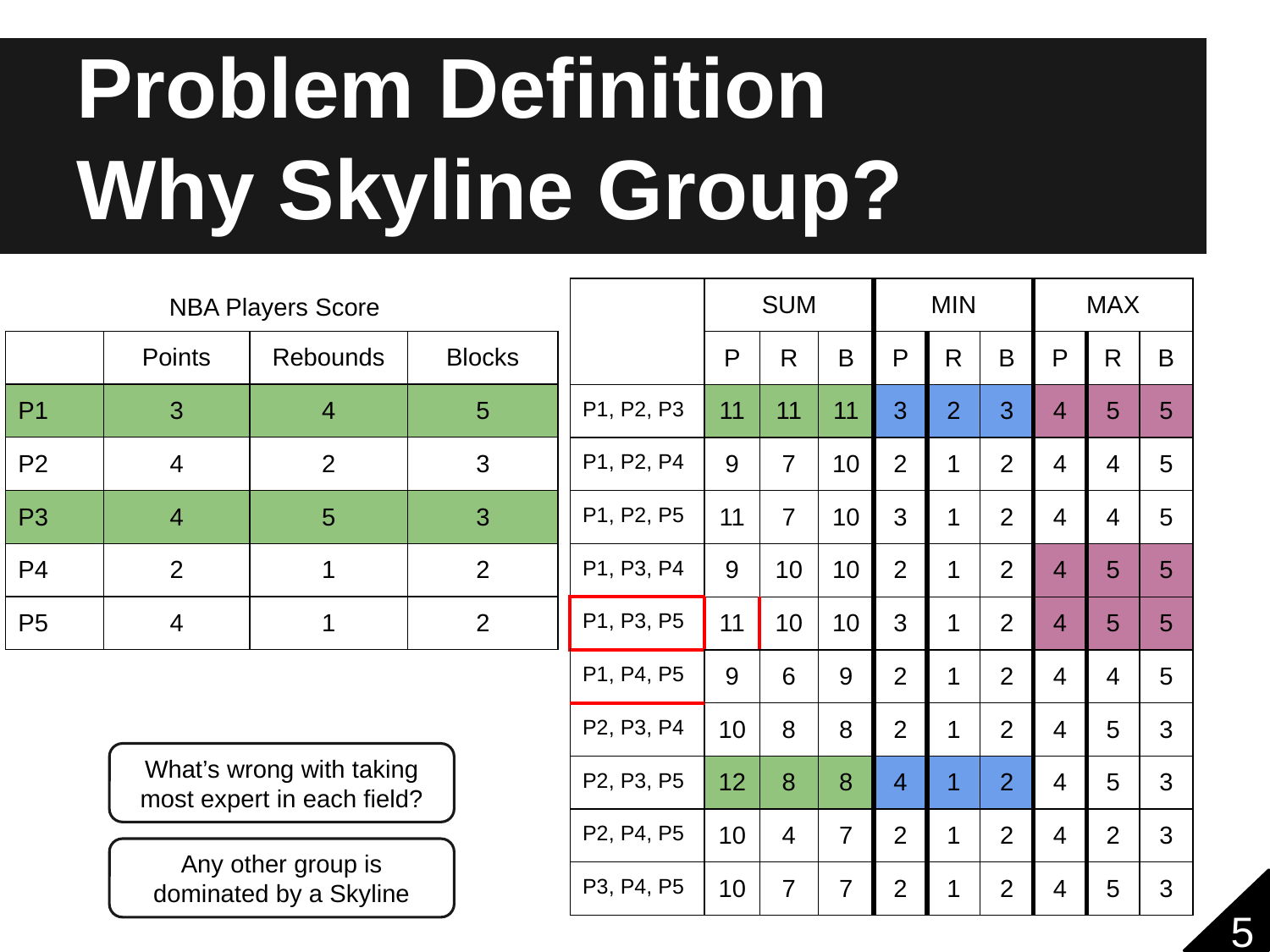

# Problem Definition
Why Skyline Group?
|  | SUM |  |  | MIN |  |  | MAX |  |  |
| --- | --- | --- | --- | --- | --- | --- | --- | --- | --- |
|  | P | R | B | P | R | B | P | R | B |
| P1, P2, P3 | 11 | 11 | 11 | 3 | 2 | 3 | 4 | 5 | 5 |
| P1, P2, P4 | 9 | 7 | 10 | 2 | 1 | 2 | 4 | 4 | 5 |
| P1, P2, P5 | 11 | 7 | 10 | 3 | 1 | 2 | 4 | 4 | 5 |
| P1, P3, P4 | 9 | 10 | 10 | 2 | 1 | 2 | 4 | 5 | 5 |
| P1, P3, P5 | 11 | 10 | 10 | 3 | 1 | 2 | 4 | 5 | 5 |
| P1, P4, P5 | 9 | 6 | 9 | 2 | 1 | 2 | 4 | 4 | 5 |
| P2, P3, P4 | 10 | 8 | 8 | 2 | 1 | 2 | 4 | 5 | 3 |
| P2, P3, P5 | 12 | 8 | 8 | 4 | 1 | 2 | 4 | 5 | 3 |
| P2, P4, P5 | 10 | 4 | 7 | 2 | 1 | 2 | 4 | 2 | 3 |
| P3, P4, P5 | 10 | 7 | 7 | 2 | 1 | 2 | 4 | 5 | 3 |
NBA Players Score
|  | Points | Rebounds | Blocks |
| --- | --- | --- | --- |
| P1 | 3 | 4 | 5 |
| P2 | 4 | 2 | 3 |
| P3 | 4 | 5 | 3 |
| P4 | 2 | 1 | 2 |
| P5 | 4 | 1 | 2 |
What’s wrong with taking most expert in each field?
Any other group is dominated by a Skyline

5